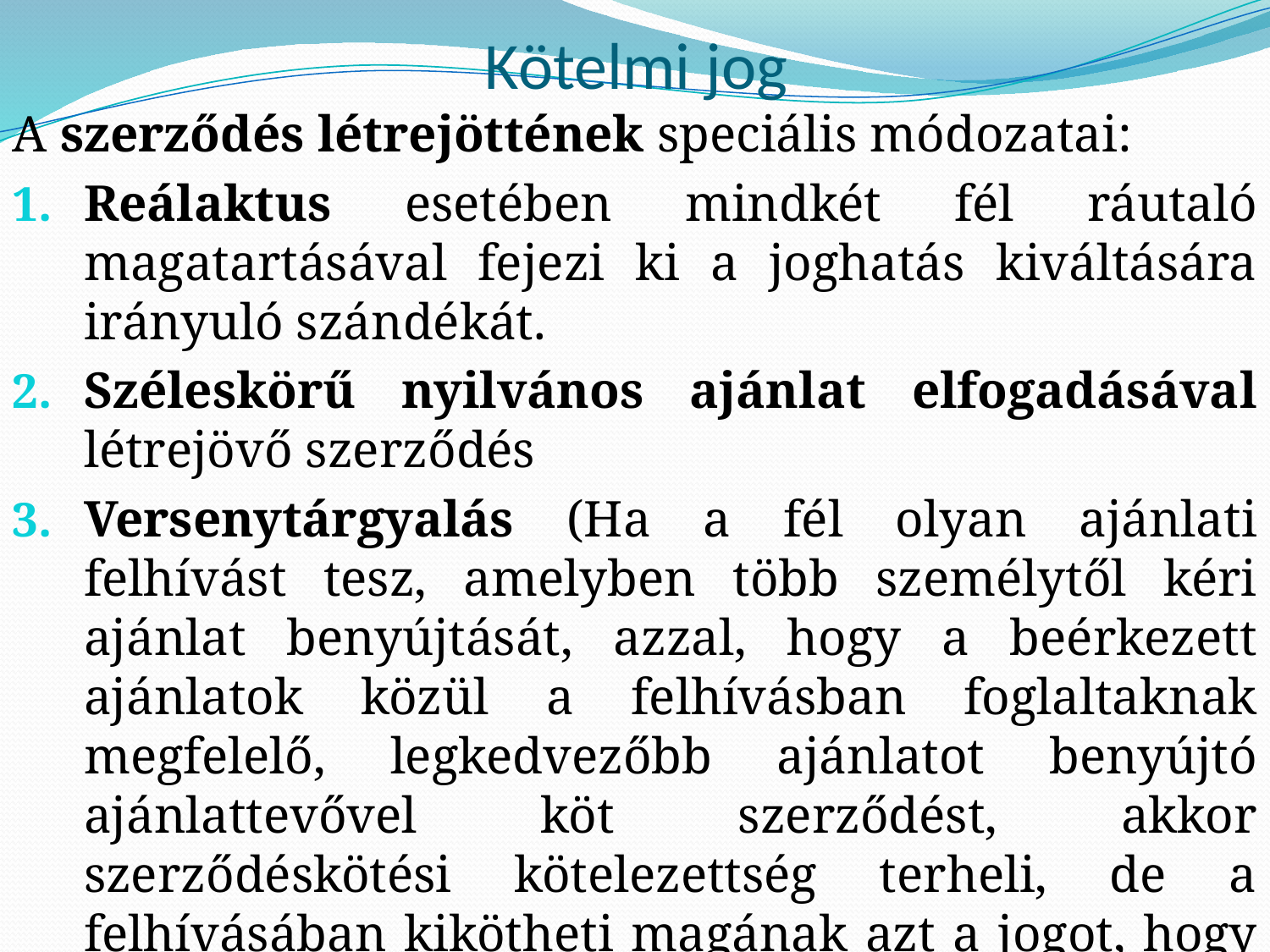

# Kötelmi jog
A szerződés létrejöttének speciális módozatai:
Reálaktus esetében mindkét fél ráutaló magatartásával fejezi ki a joghatás kiváltására irányuló szándékát.
Széleskörű nyilvános ajánlat elfogadásával létrejövő szerződés
Versenytárgyalás (Ha a fél olyan ajánlati felhívást tesz, amelyben több személytől kéri ajánlat benyújtását, azzal, hogy a beérkezett ajánlatok közül a felhívásban foglaltaknak megfelelő, legkedvezőbb ajánlatot benyújtó ajánlattevővel köt szerződést, akkor szerződéskötési kötelezettség terheli, de a felhívásában kikötheti magának azt a jogot, hogy a szerződéskötést megtagadja.)